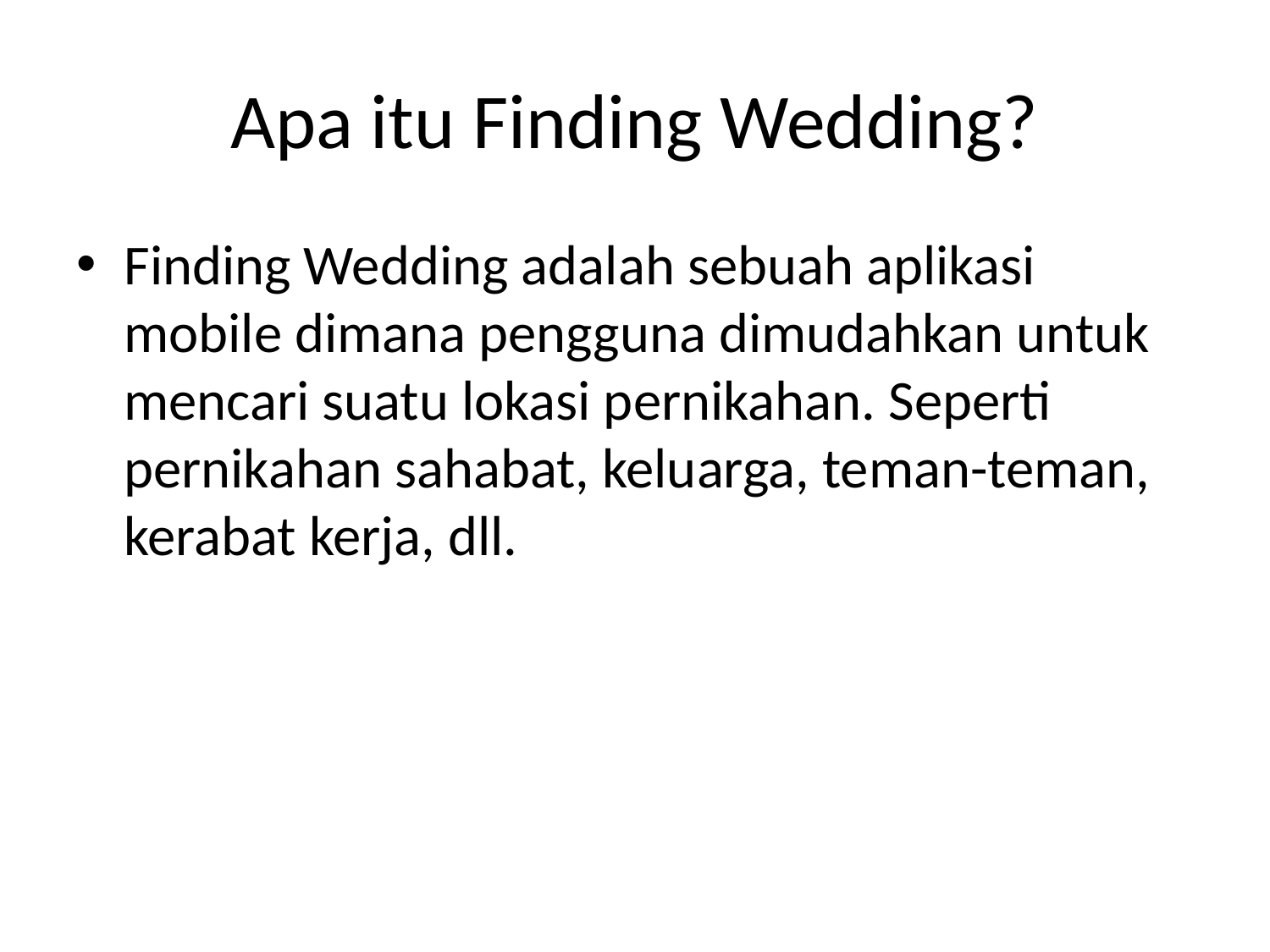

# Apa itu Finding Wedding?
Finding Wedding adalah sebuah aplikasi mobile dimana pengguna dimudahkan untuk mencari suatu lokasi pernikahan. Seperti pernikahan sahabat, keluarga, teman-teman, kerabat kerja, dll.